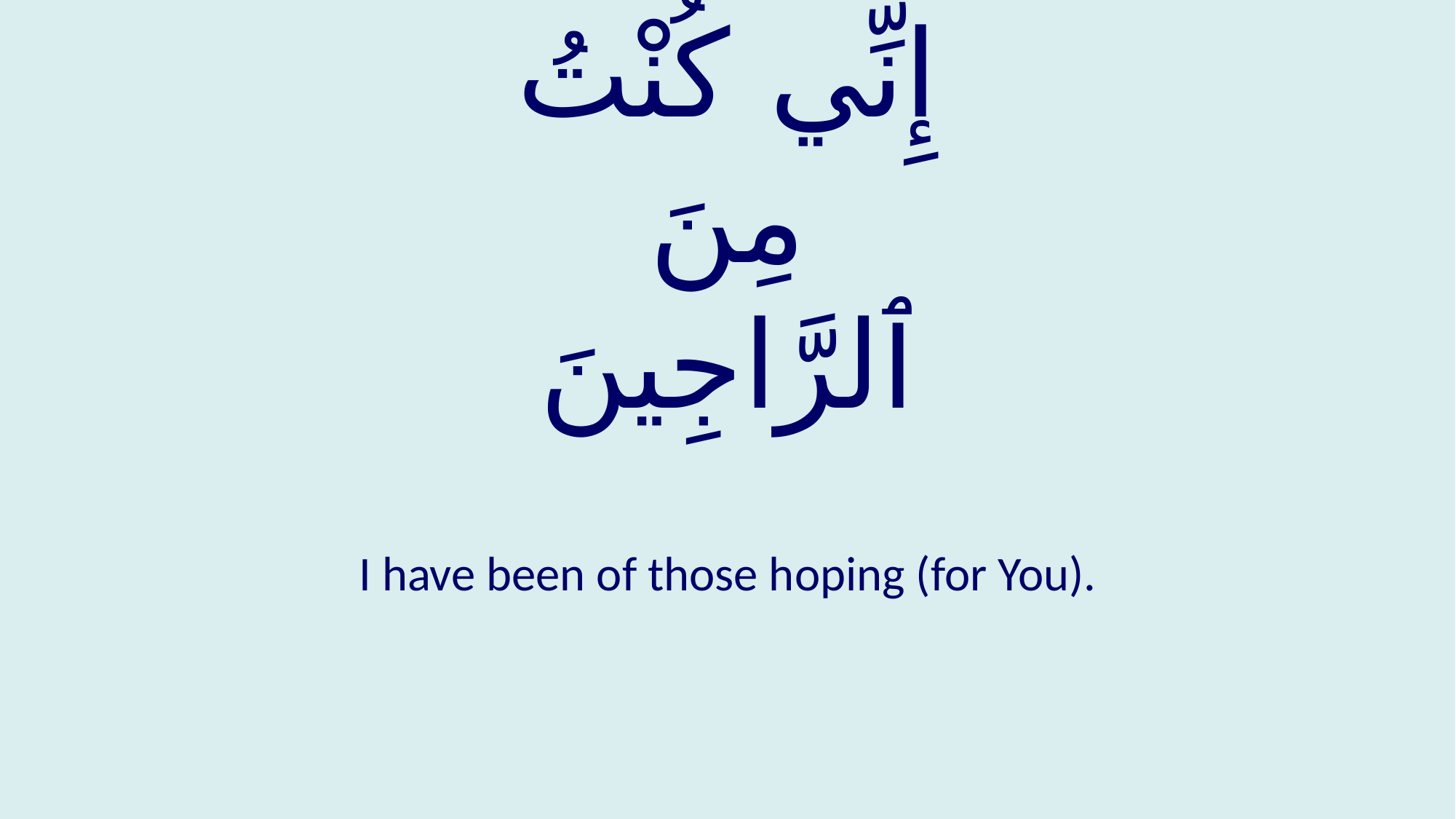

# إِنِّي كُنْتُ مِنَ ٱلرَّاجِينَ
I have been of those hoping (for You).